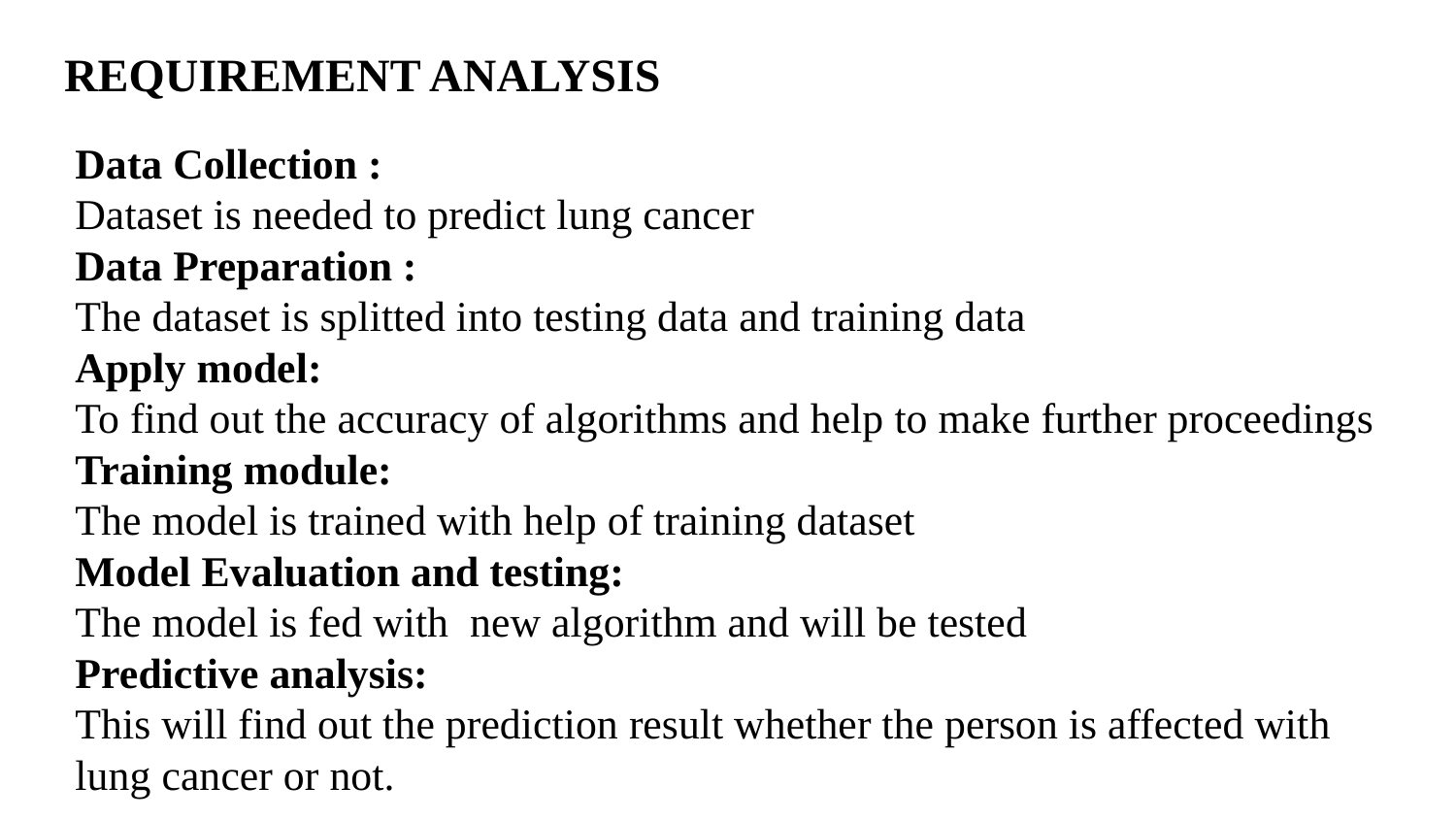

# REQUIREMENT ANALYSIS
Data Collection :
Dataset is needed to predict lung cancer
Data Preparation :
The dataset is splitted into testing data and training data
Apply model:
To find out the accuracy of algorithms and help to make further proceedings
Training module:
The model is trained with help of training dataset
Model Evaluation and testing:
The model is fed with  new algorithm and will be tested
Predictive analysis:
This will find out the prediction result whether the person is affected with lung cancer or not.